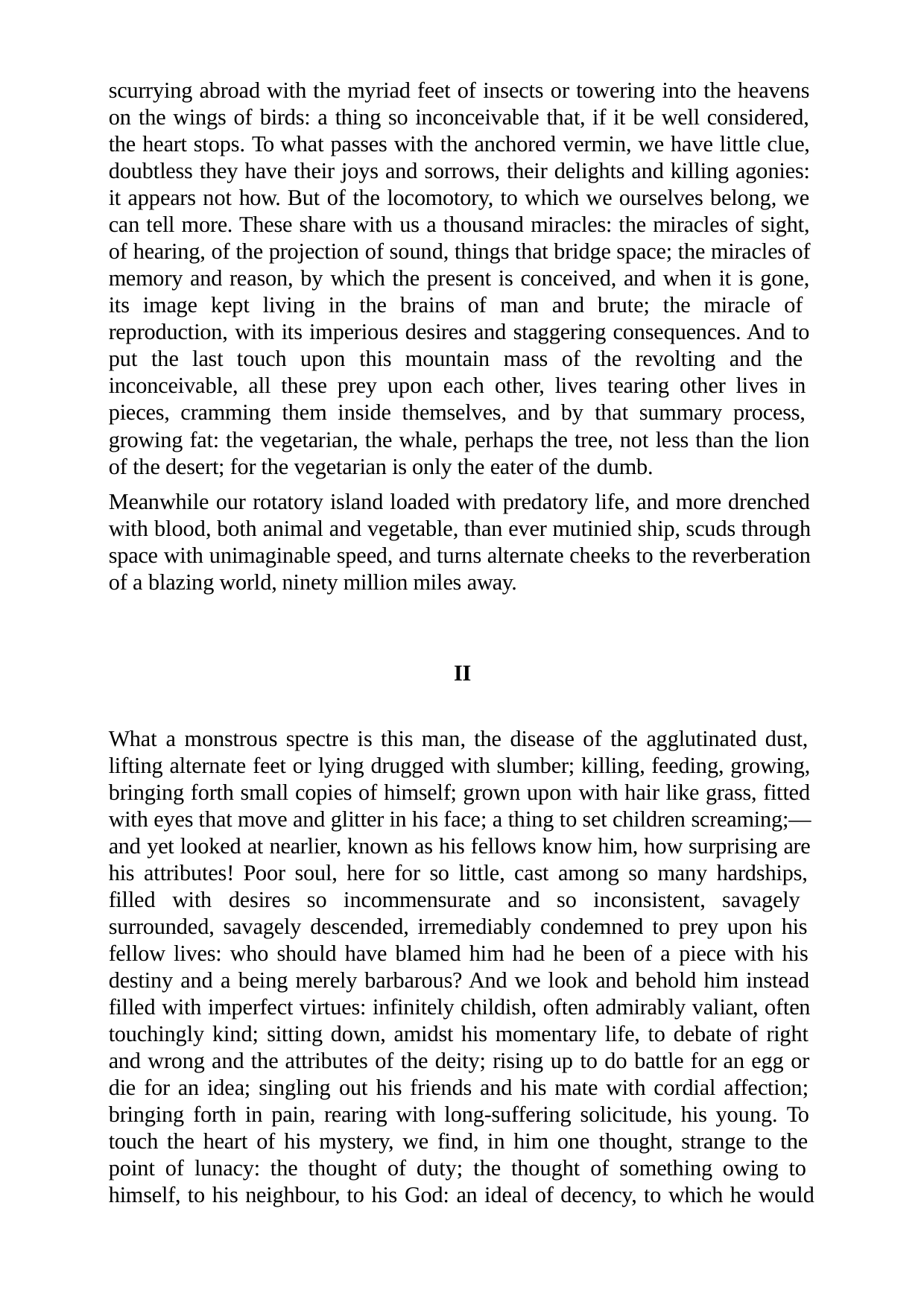

scurrying abroad with the myriad feet of insects or towering into the heavens  on the wings of birds: a thing so inconceivable that, if it be well considered,  the heart stops. To what passes with the anchored vermin, we have little clue,  doubtless they have their joys and sorrows, their delights and killing agonies:  it appears not how. But of the locomotory, to which we ourselves belong, we  can tell more. These share with us a thousand miracles: the miracles of sight,  of hearing, of the projection of sound, things that bridge space; the miracles of  memory and reason, by which the present is conceived, and when it is gone,  its image kept living in the brains of man and brute; the miracle of  reproduction, with its imperious desires and staggering consequences. And to  put the last touch upon this mountain mass of the revolting and the  inconceivable, all these prey upon each other, lives tearing other lives in  pieces, cramming them inside themselves, and by that summary process,  growing fat: the vegetarian, the whale, perhaps the tree, not less than the lion  of the desert; for the vegetarian is only the eater of the dumb.
Meanwhile our rotatory island loaded with predatory life, and more drenched  with blood, both animal and vegetable, than ever mutinied ship, scuds through  space with unimaginable speed, and turns alternate cheeks to the reverberation  of a blazing world, ninety million miles away.

II

What a monstrous spectre is this man, the disease of the agglutinated dust,  lifting alternate feet or lying drugged with slumber; killing, feeding, growing,  bringing forth small copies of himself; grown upon with hair like grass, fitted  with eyes that move and glitter in his face; a thing to set children screaming;—  and yet looked at nearlier, known as his fellows know him, how surprising are  his attributes! Poor soul, here for so little, cast among so many hardships,  filled with desires so incommensurate and so inconsistent, savagely  surrounded, savagely descended, irremediably condemned to prey upon his  fellow lives: who should have blamed him had he been of a piece with his  destiny and a being merely barbarous? And we look and behold him instead  filled with imperfect virtues: infinitely childish, often admirably valiant, often  touchingly kind; sitting down, amidst his momentary life, to debate of right  and wrong and the attributes of the deity; rising up to do battle for an egg or  die for an idea; singling out his friends and his mate with cordial affection;  bringing forth in pain, rearing with long-suffering solicitude, his young. To  touch the heart of his mystery, we find, in him one thought, strange to the  point of lunacy: the thought of duty; the thought of something owing to  himself, to his neighbour, to his God: an ideal of decency, to which he would